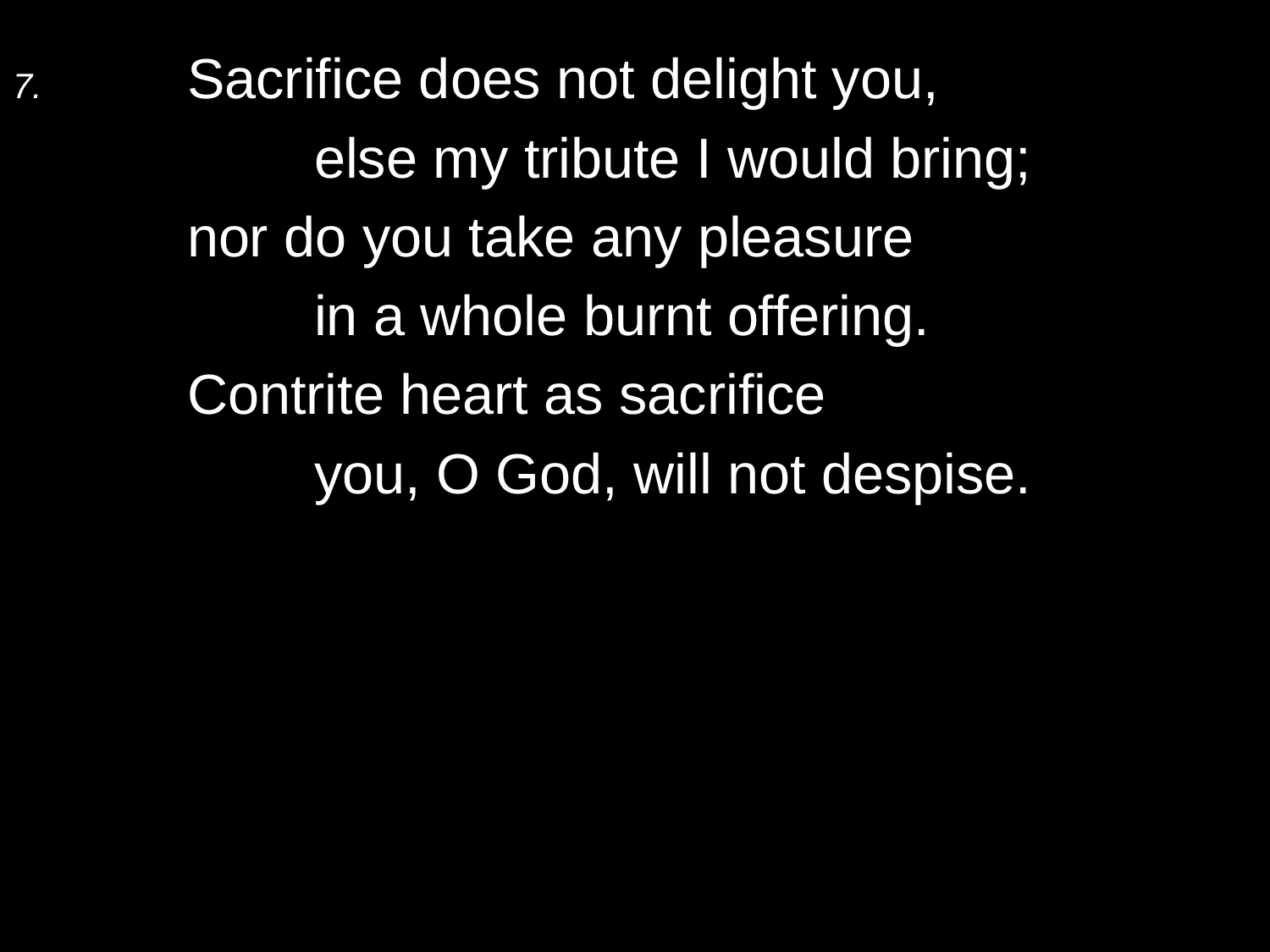

7.	Sacrifice does not delight you,
		else my tribute I would bring;
	nor do you take any pleasure
		in a whole burnt offering.
	Contrite heart as sacrifice
		you, O God, will not despise.